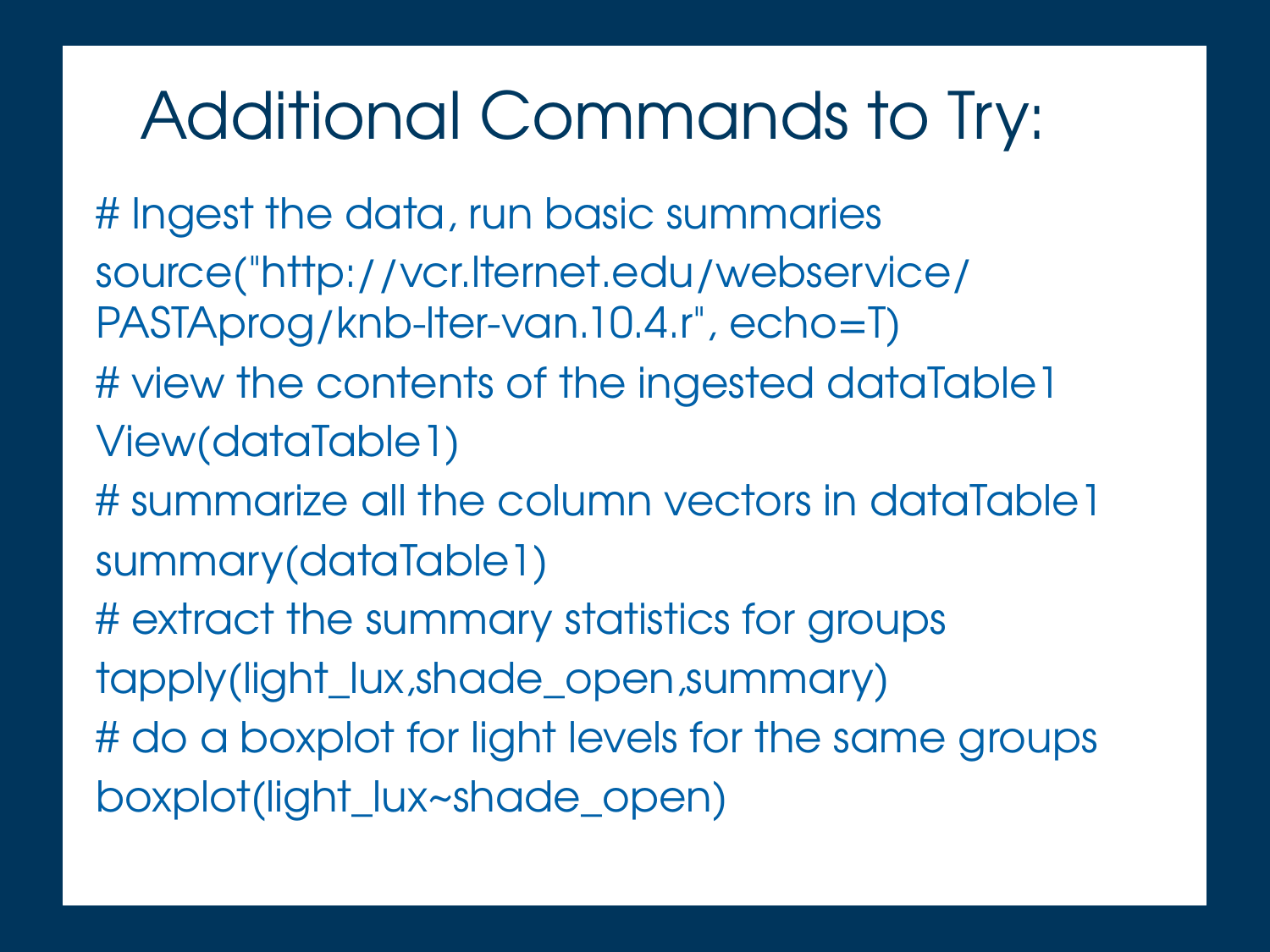

# Additional Commands to Try:
# Ingest the data, run basic summaries
source("http://vcr.lternet.edu/webservice/PASTAprog/knb-lter-van.10.4.r", echo=T)
# view the contents of the ingested dataTable1
View(dataTable1)
# summarize all the column vectors in dataTable1
summary(dataTable1)
# extract the summary statistics for groups
tapply(light_lux,shade_open,summary)
# do a boxplot for light levels for the same groups
boxplot(light_lux~shade_open)